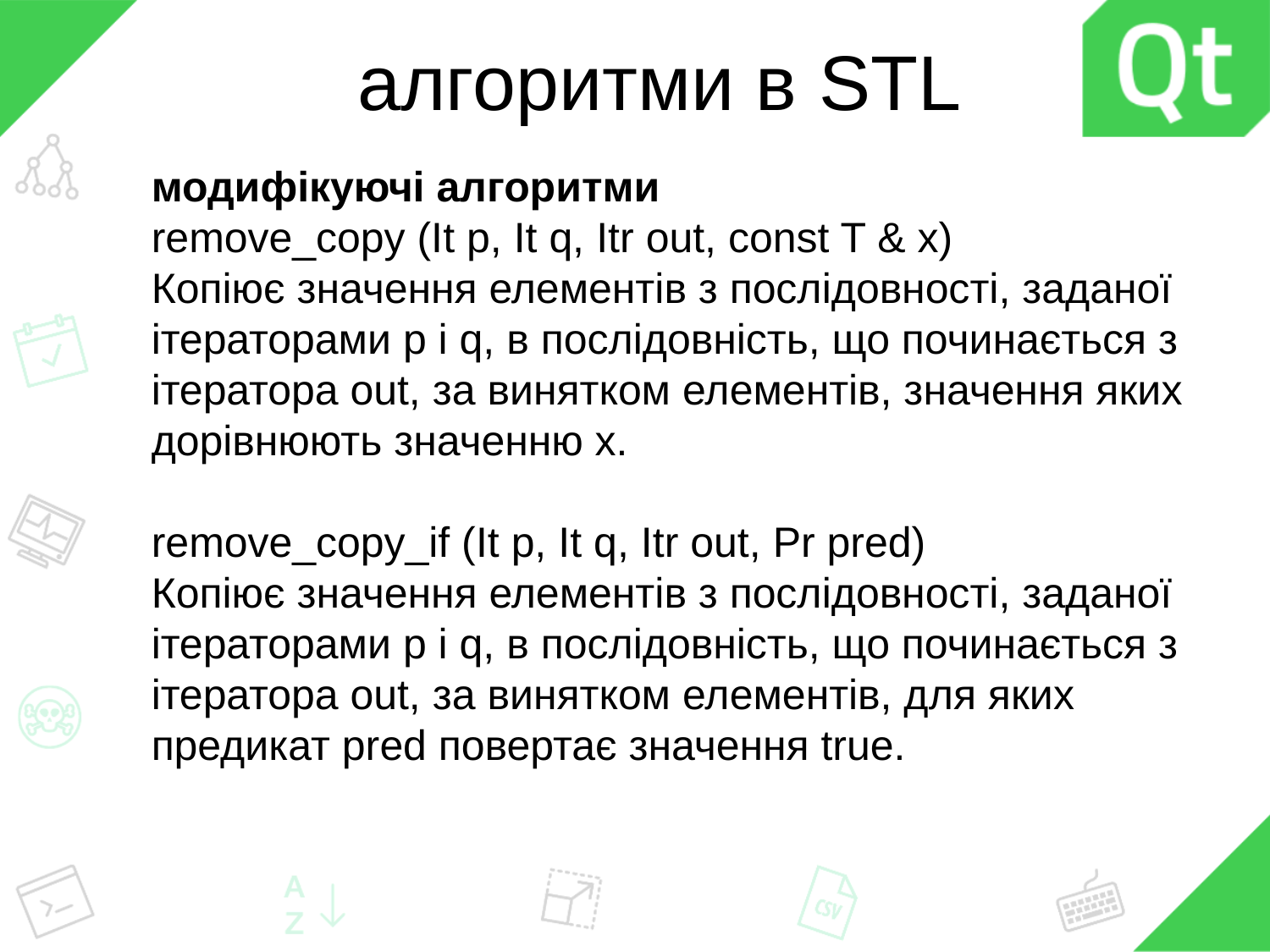

# алгоритми в STL
модифікуючі алгоритми
remove_copy (It p, It q, Itr out, const T & x)
Копіює значення елементів з послідовності, заданої ітераторами p і q, в послідовність, що починається з ітератора out, за винятком елементів, значення яких дорівнюють значенню x.
remove_copy_if (It p, It q, Itr out, Pr pred)
Копіює значення елементів з послідовності, заданої ітераторами p і q, в послідовність, що починається з ітератора out, за винятком елементів, для яких предикат pred повертає значення true.